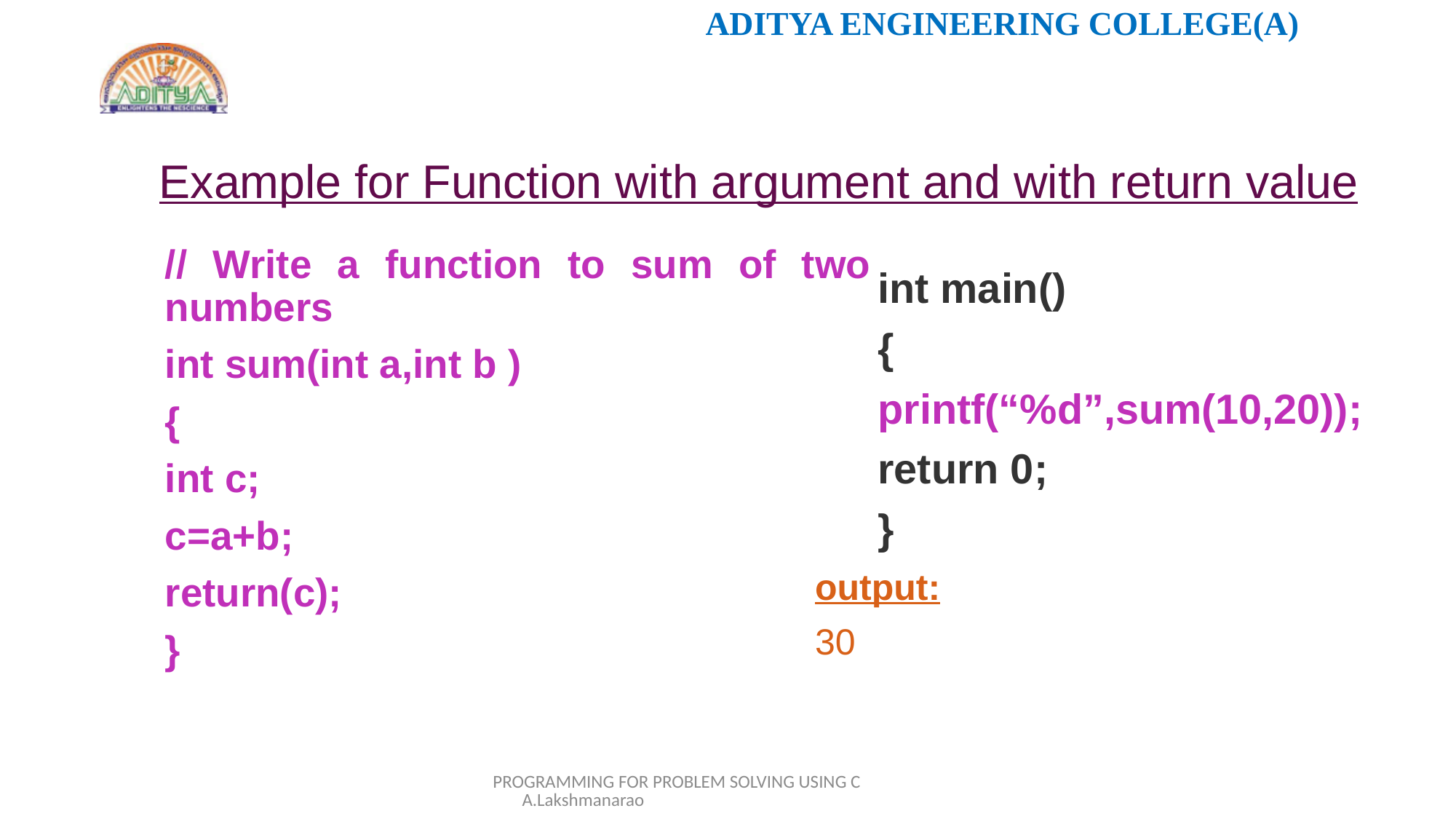

# Example for Function with argument and with return value
// Write a function to sum of two numbers
int sum(int a,int b )
{
int c;
c=a+b;
return(c);
}

int main()
{
printf(“%d”,sum(10,20));
return 0;
}

output:
30

PROGRAMMING FOR PROBLEM SOLVING USING C                               A.Lakshmanarao